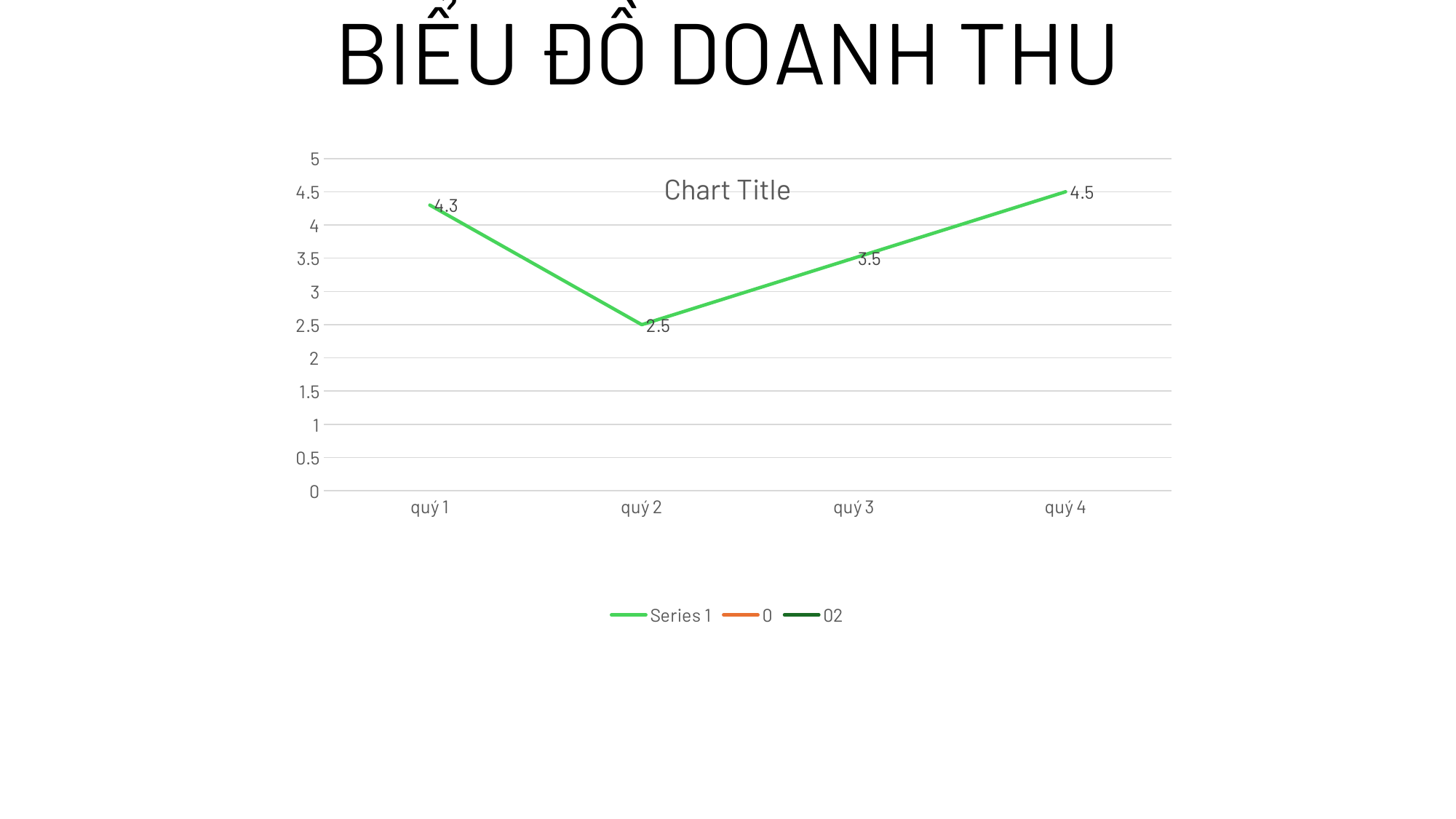

# BIỂU ĐỒ DOANH THU

### Chart:

| Category | Series 1 | 0 | 02 |
|---|---|---|---|
| quý 1 | 4.3 | None | None |
| quý 2 | 2.5 | None | None |
| quý 3 | 3.5 | None | None |
| quý 4 | 4.5 | None | None |